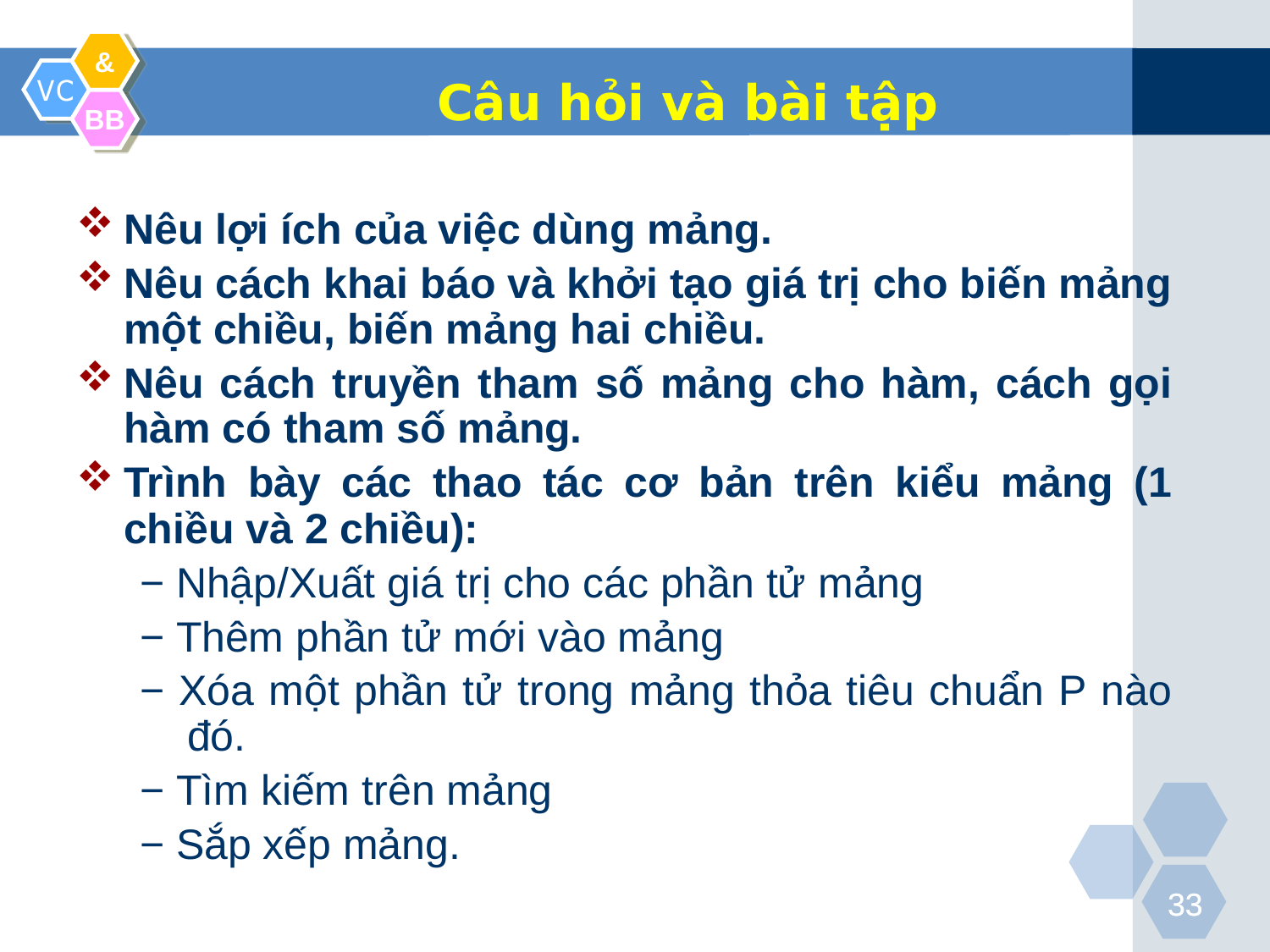

Câu hỏi và bài tập
Nêu lợi ích của việc dùng mảng.
Nêu cách khai báo và khởi tạo giá trị cho biến mảng một chiều, biến mảng hai chiều.
Nêu cách truyền tham số mảng cho hàm, cách gọi hàm có tham số mảng.
Trình bày các thao tác cơ bản trên kiểu mảng (1 chiều và 2 chiều):
− Nhập/Xuất giá trị cho các phần tử mảng
− Thêm phần tử mới vào mảng
− Xóa một phần tử trong mảng thỏa tiêu chuẩn P nào đó.
− Tìm kiếm trên mảng
− Sắp xếp mảng.